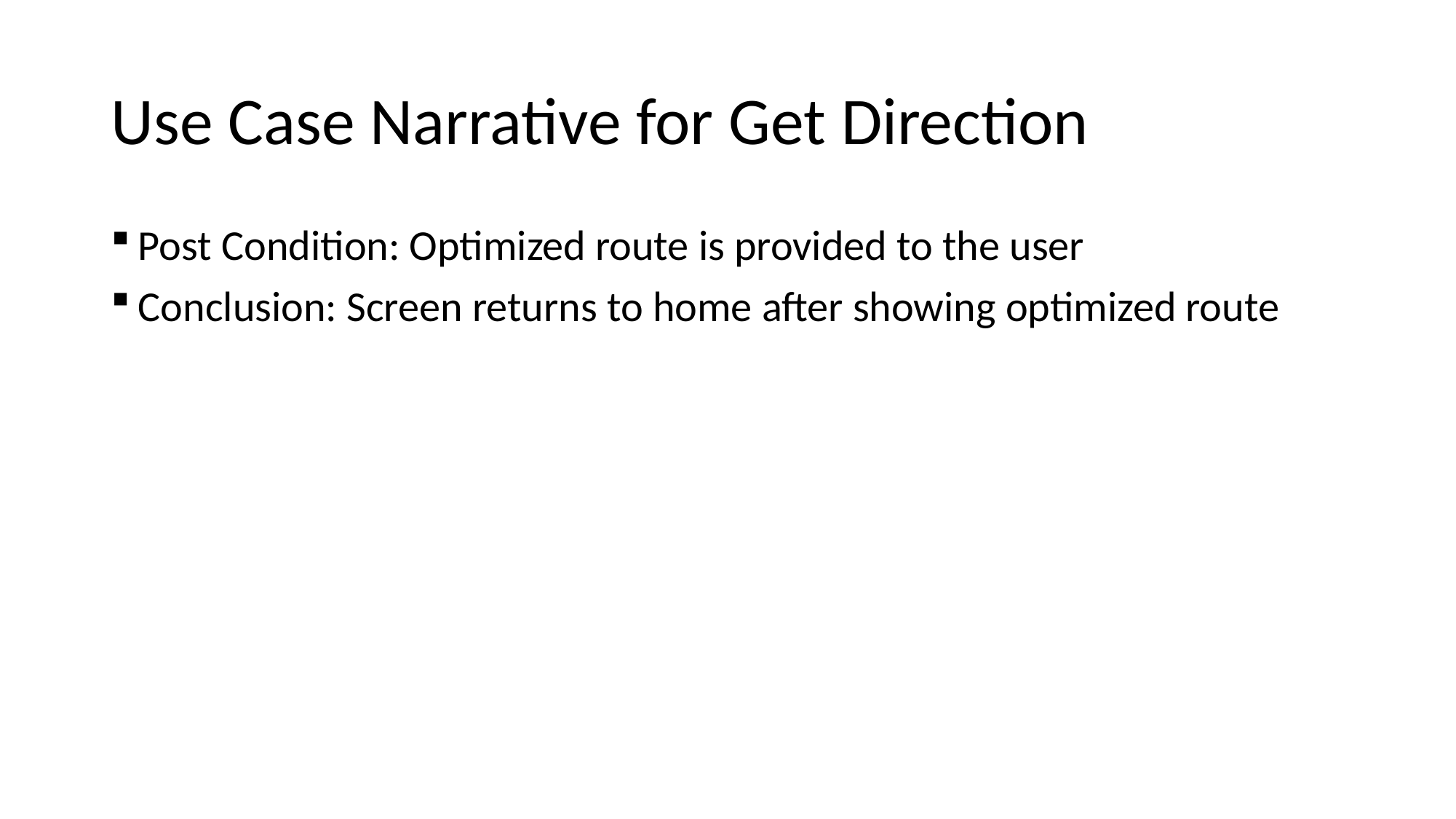

# Use Case Narrative for Get Direction
Post Condition: Optimized route is provided to the user
Conclusion: Screen returns to home after showing optimized route